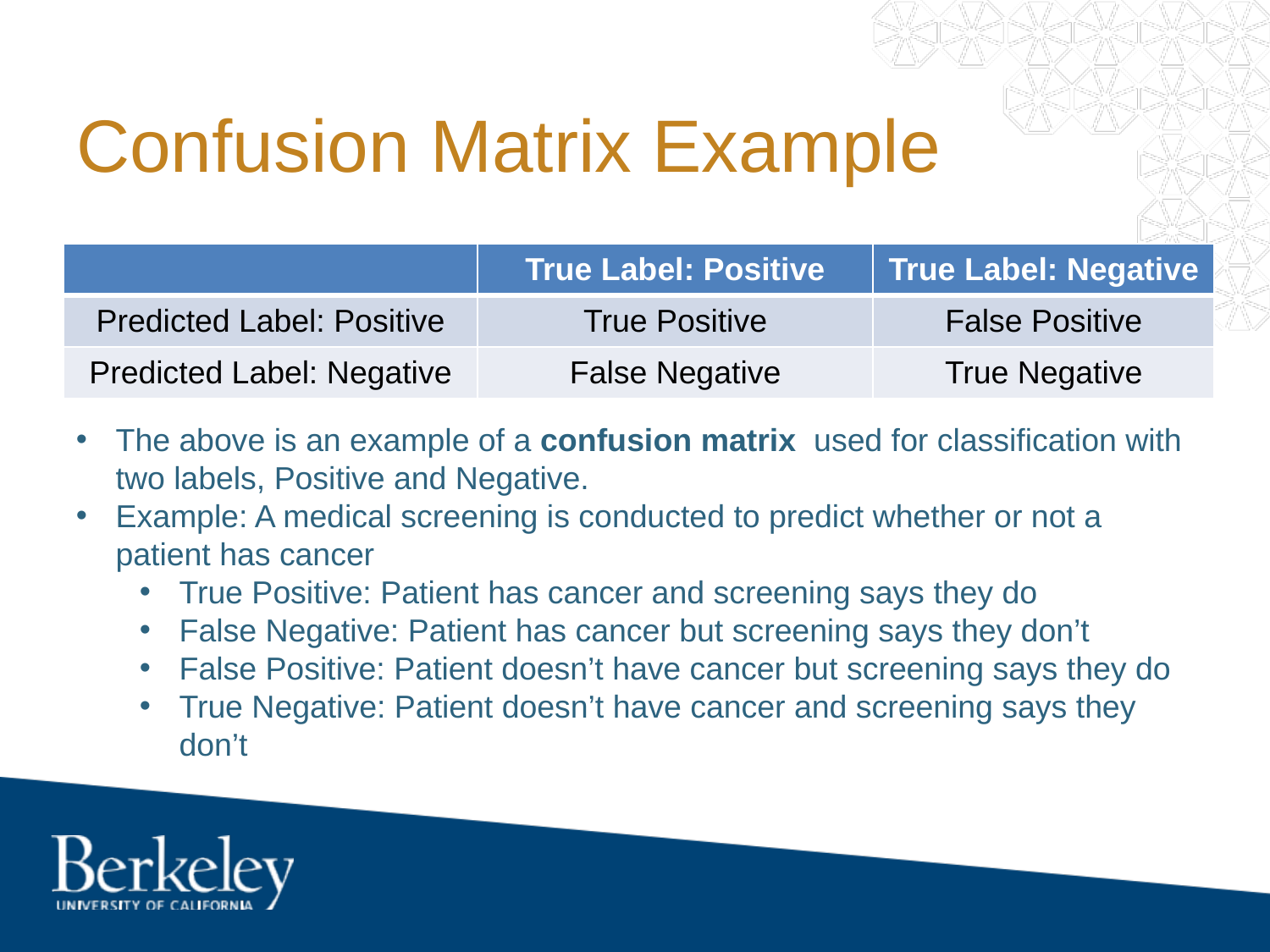

# Confusion Matrix Example
|  | True Label: Positive | True Label: Negative |
| --- | --- | --- |
| Predicted Label: Positive | True Positive | False Positive |
| Predicted Label: Negative | False Negative | True Negative |
The above is an example of a confusion matrix  used for classification with two labels, Positive and Negative.
Example: A medical screening is conducted to predict whether or not a patient has cancer
True Positive: Patient has cancer and screening says they do
False Negative: Patient has cancer but screening says they don’t
False Positive: Patient doesn’t have cancer but screening says they do
True Negative: Patient doesn’t have cancer and screening says they don’t